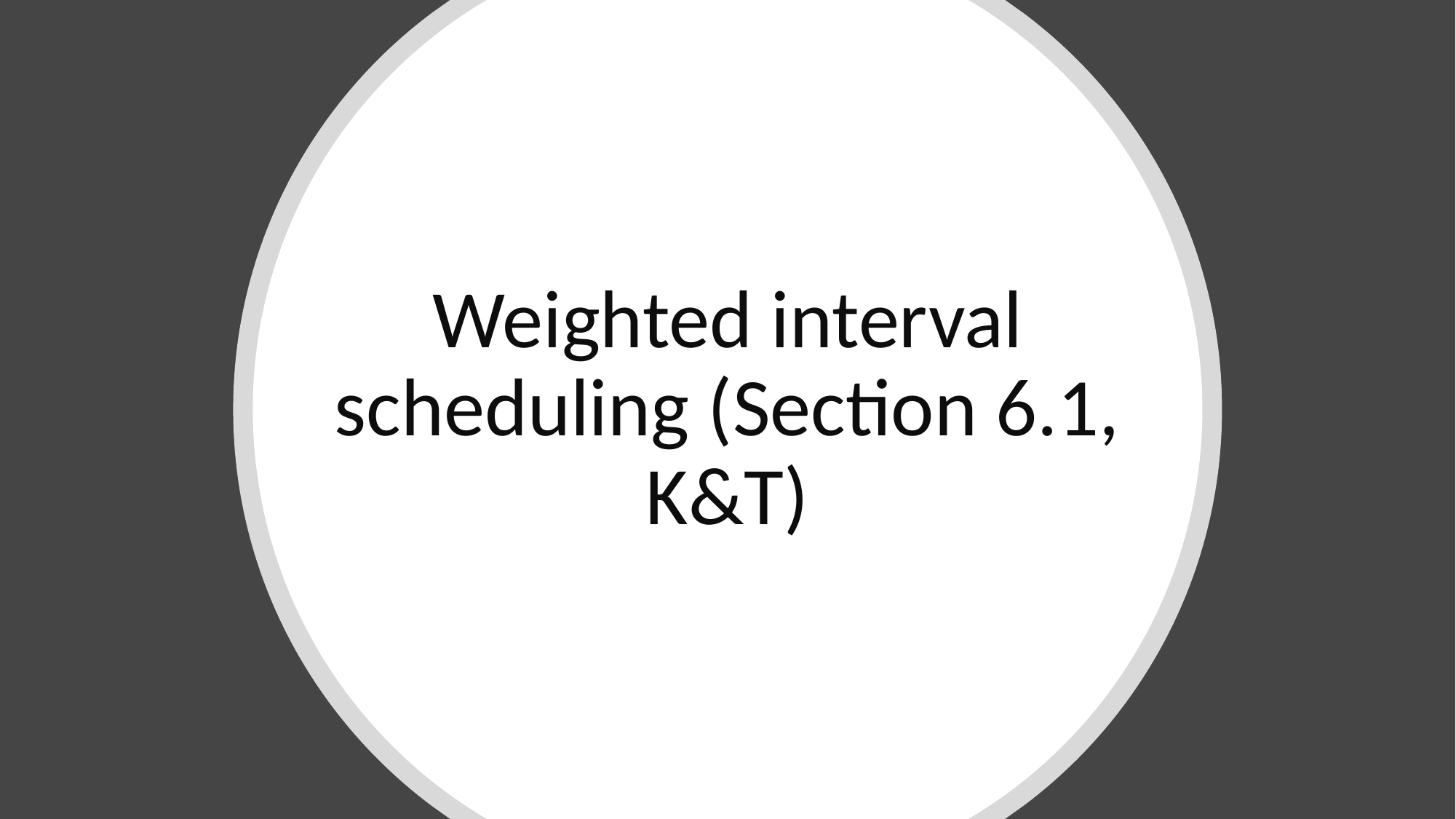

# Weighted interval scheduling (Section 6.1, K&T)